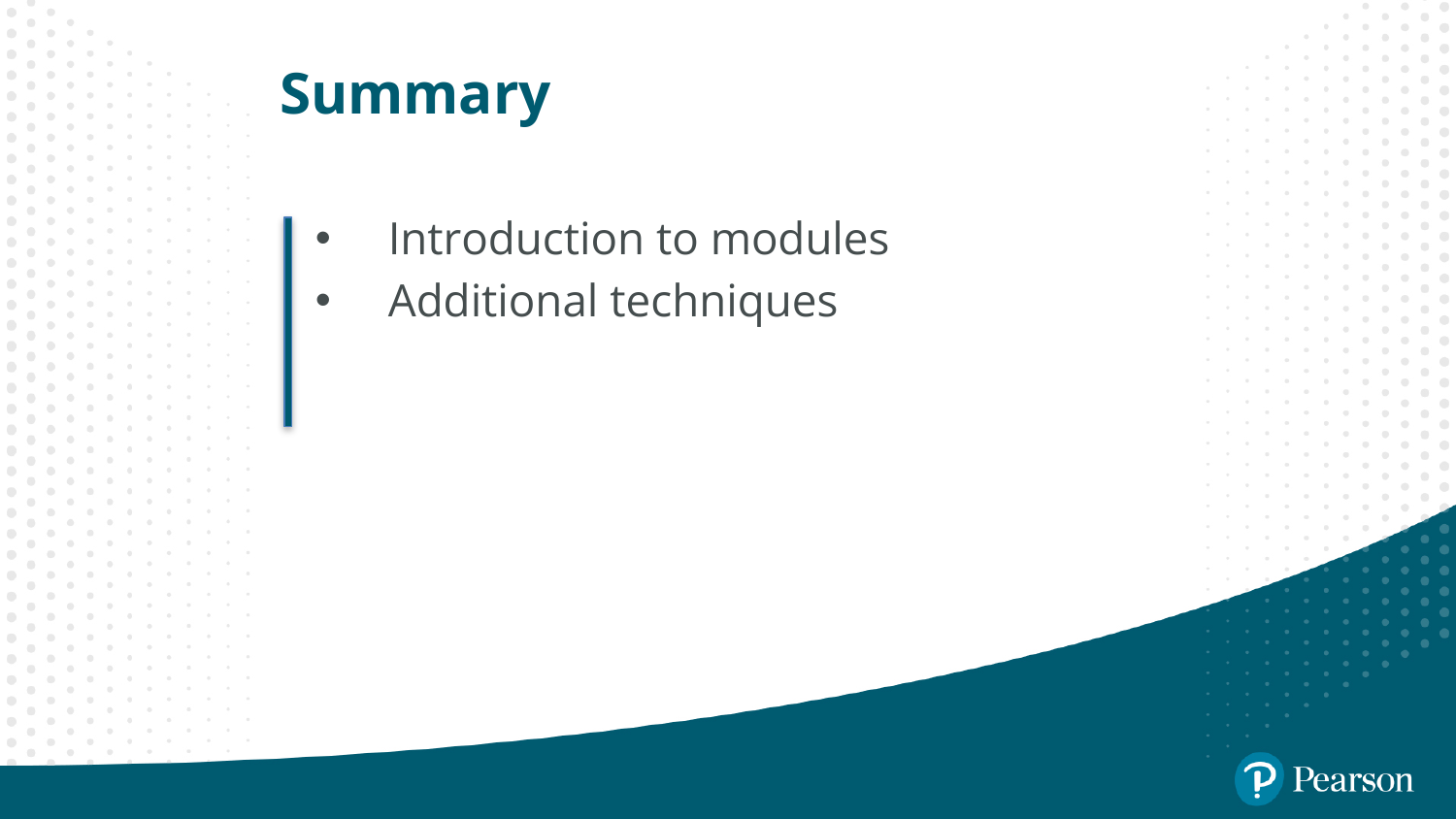

# Summary
Introduction to modules
Additional techniques